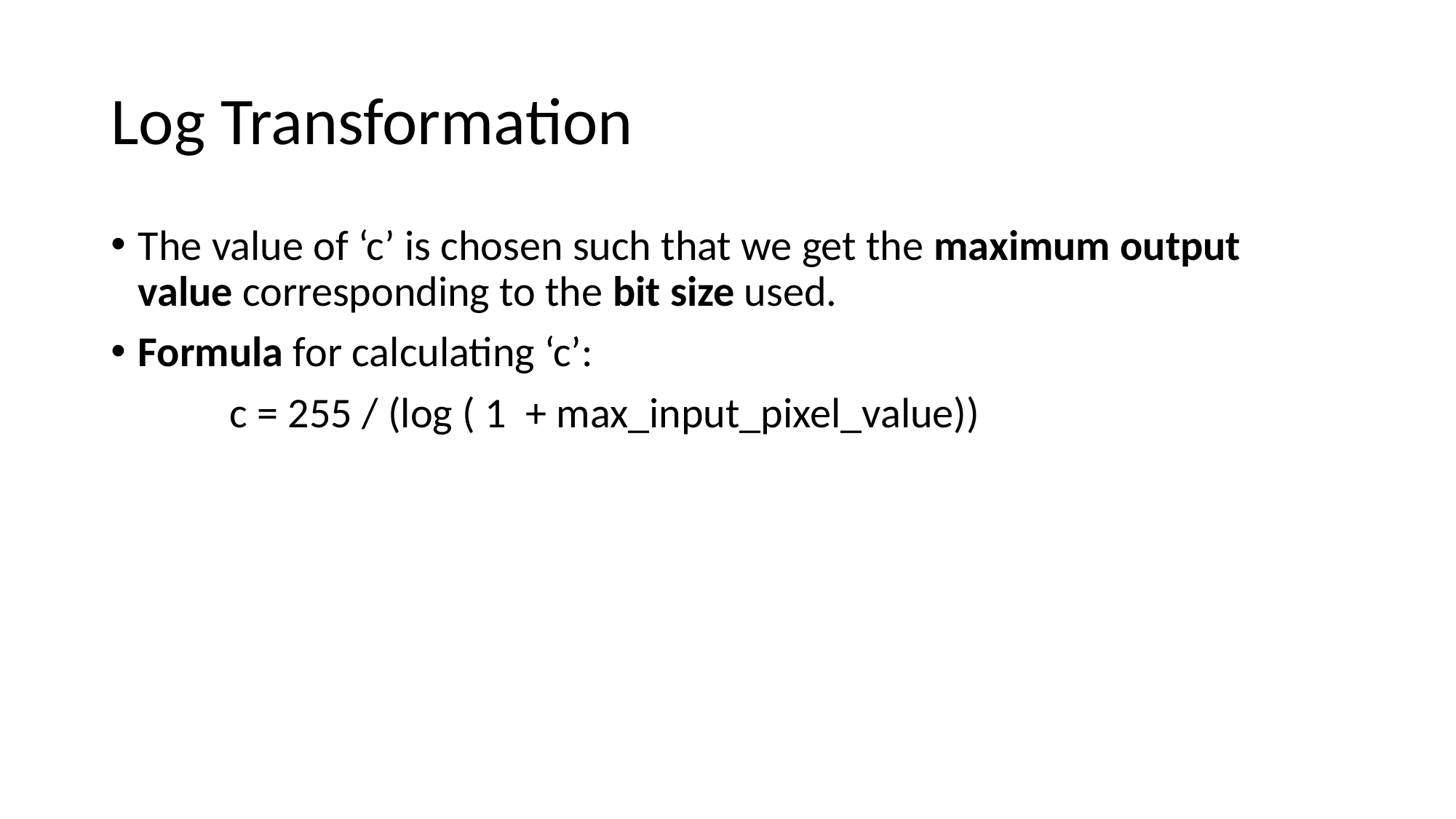

# Log Transformation
The value of ‘c’ is chosen such that we get the maximum output value corresponding to the bit size used.
Formula for calculating ‘c’:
	 c = 255 / (log ( 1  + max_input_pixel_value))